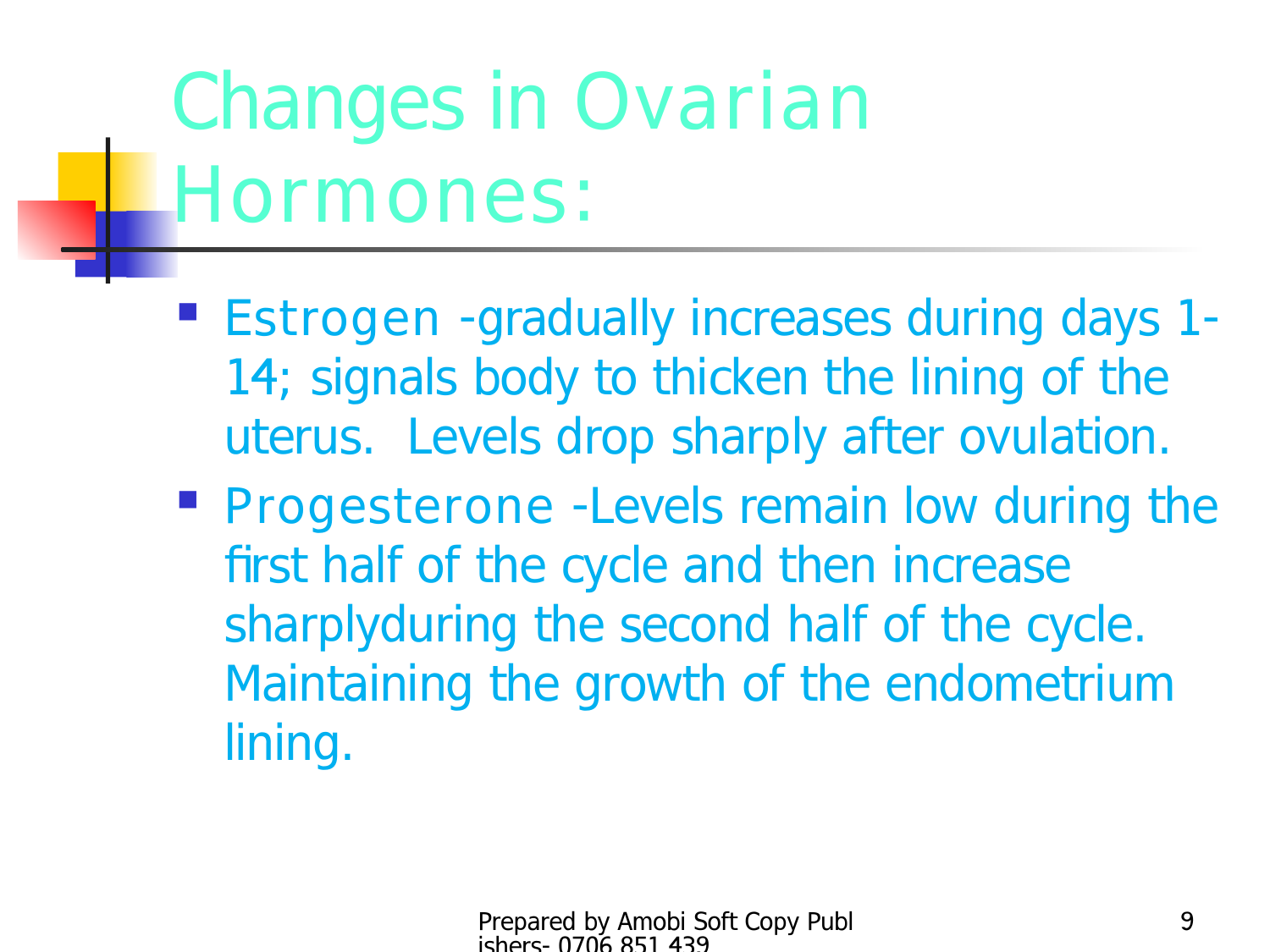

# Changes in Ovarian Hormones:
Estrogen -gradually increases during days 1-14; signals body to thicken the lining of the uterus.  Levels drop sharply after ovulation.
Progesterone -Levels remain low during the first half of the cycle and then increase sharplyduring the second half of the cycle. Maintaining the growth of the endometrium lining.

Prepared by Amobi Soft Copy Publishers- 0706 851 439
9